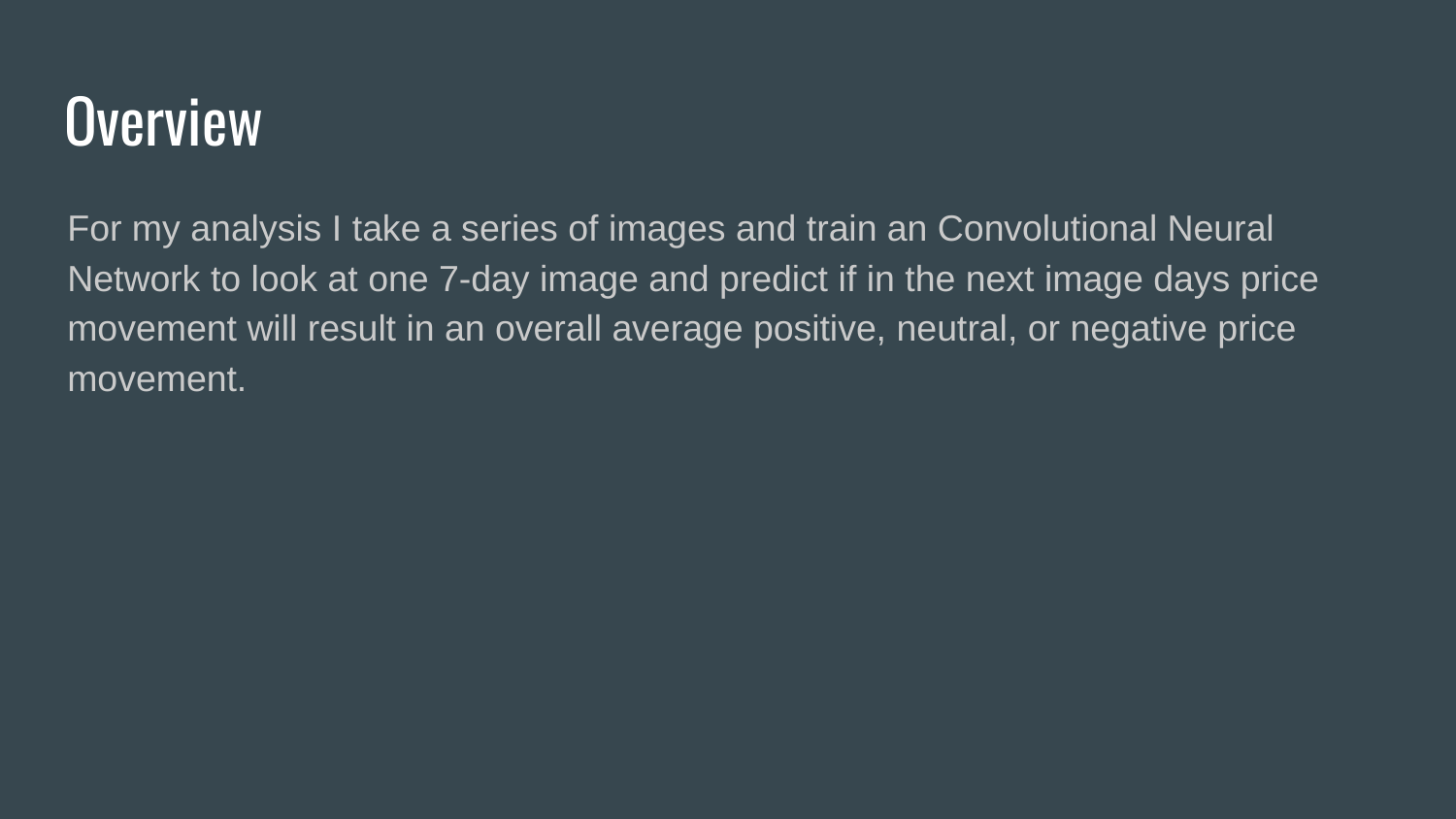

# Overview
For my analysis I take a series of images and train an Convolutional Neural Network to look at one 7-day image and predict if in the next image days price movement will result in an overall average positive, neutral, or negative price movement.